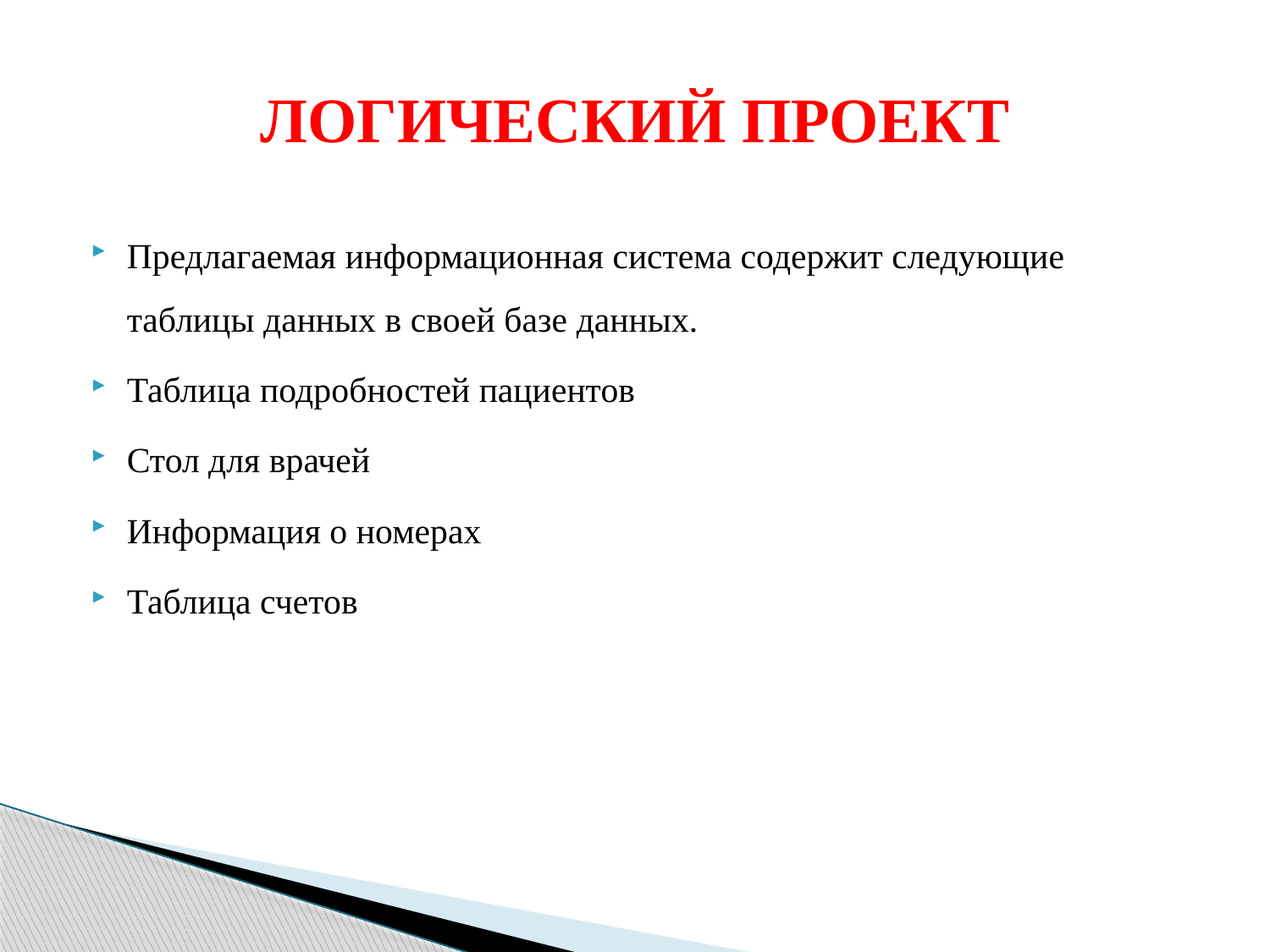

# ЛОГИЧЕСКИЙ ПРОЕКТ
Предлагаемая информационная система содержит следующие таблицы данных в своей базе данных.
Таблица подробностей пациентов
Стол для врачей
Информация о номерах
Таблица счетов